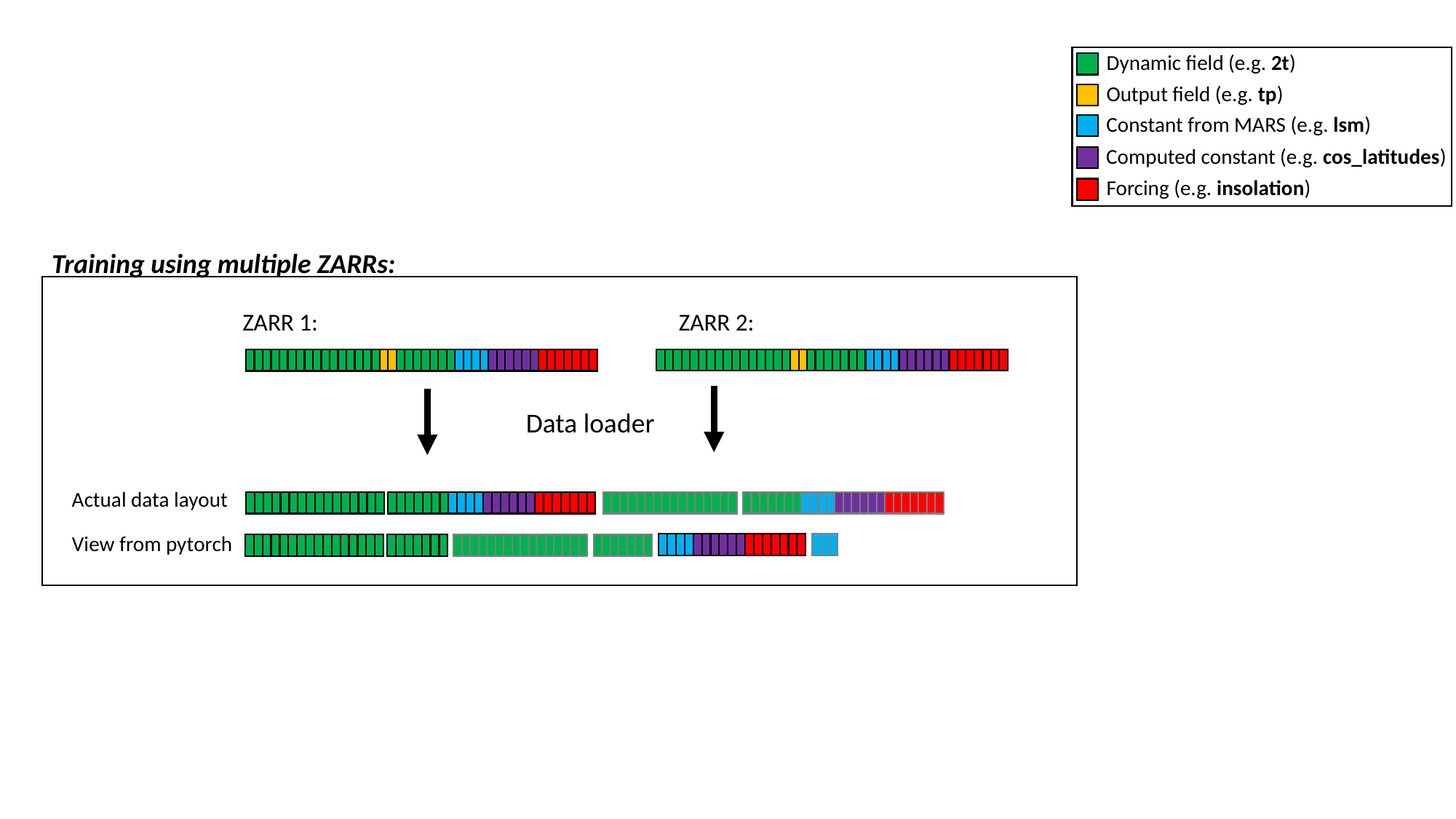

Dynamic field (e.g. 2t)

Output field (e.g. tp)

Constant from MARS (e.g. lsm)

Computed constant (e.g. cos_latitudes)

Forcing (e.g. insolation)

Training using multiple ZARRs:

ZARR 1:
ZARR 2:

Data loader
Actual data layout

View from pytorch